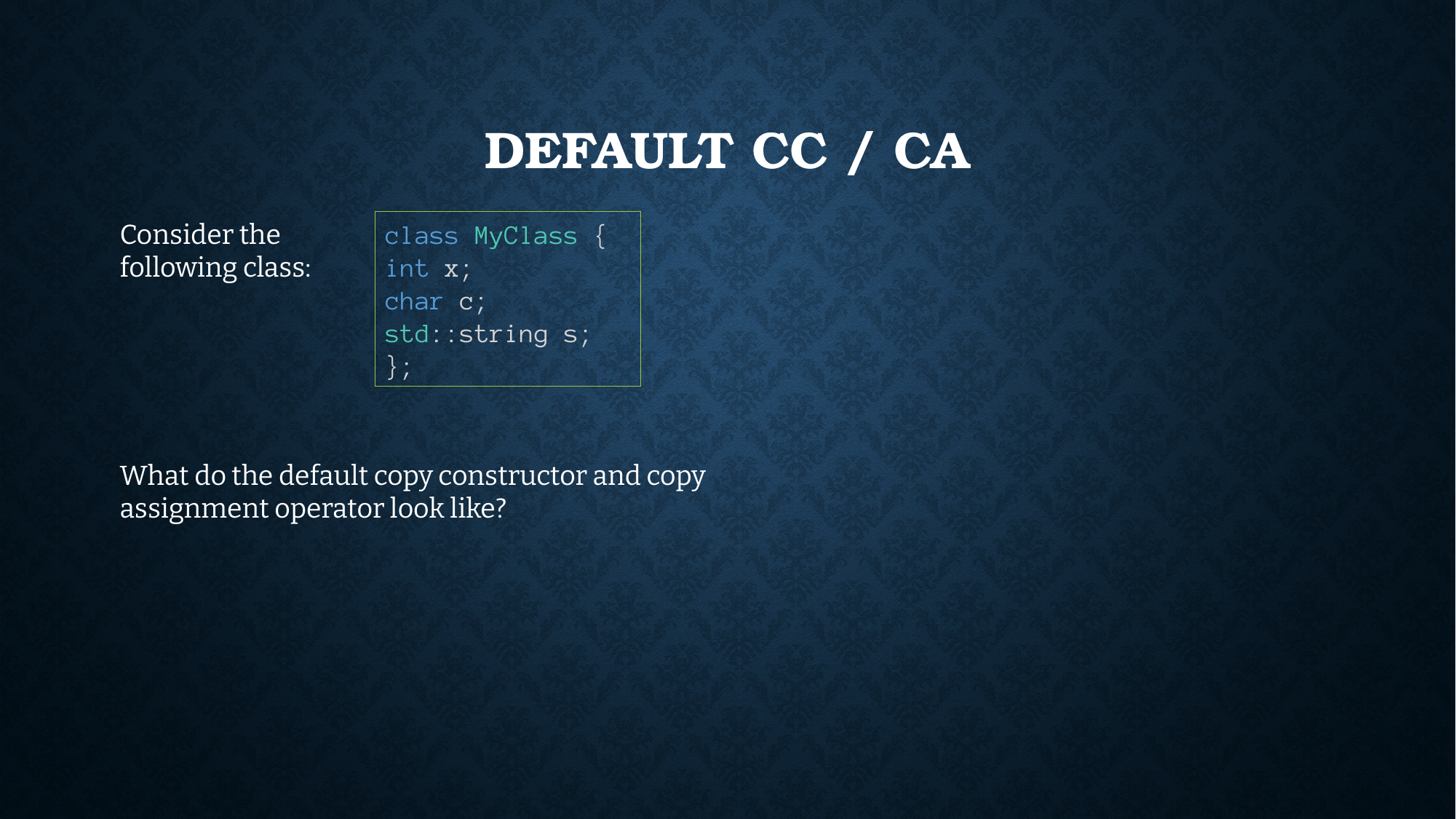

# Default CC / CA
Consider the following class:
class MyClass {
int x;
char c;
std::string s;
};
What do the default copy constructor and copy assignment operator look like?